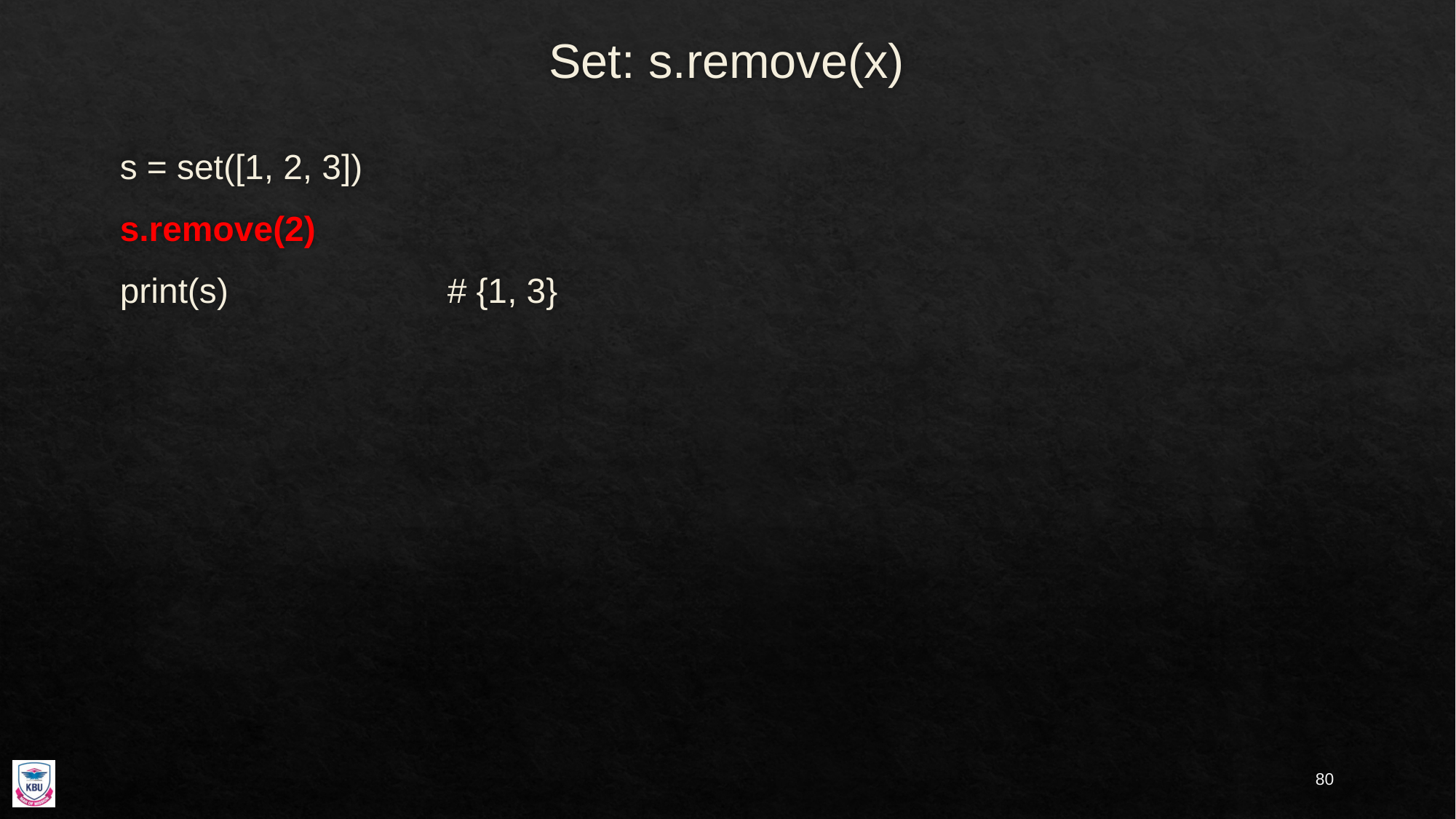

# Set: s.remove(x)
s = set([1, 2, 3])
s.remove(2)
print(s)			# {1, 3}
80